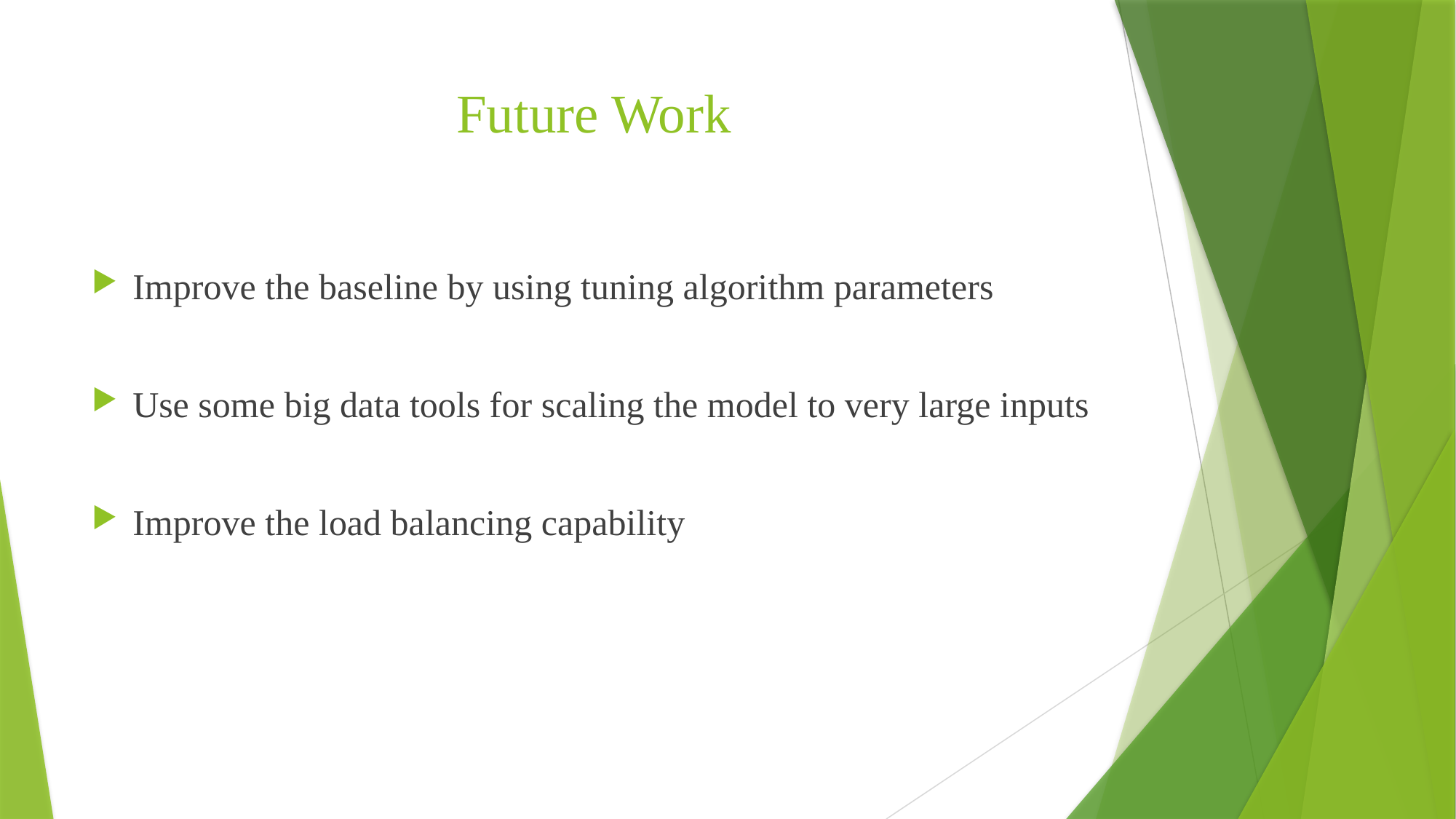

# Future Work
Improve the baseline by using tuning algorithm parameters

Use some big data tools for scaling the model to very large inputs

Improve the load balancing capability